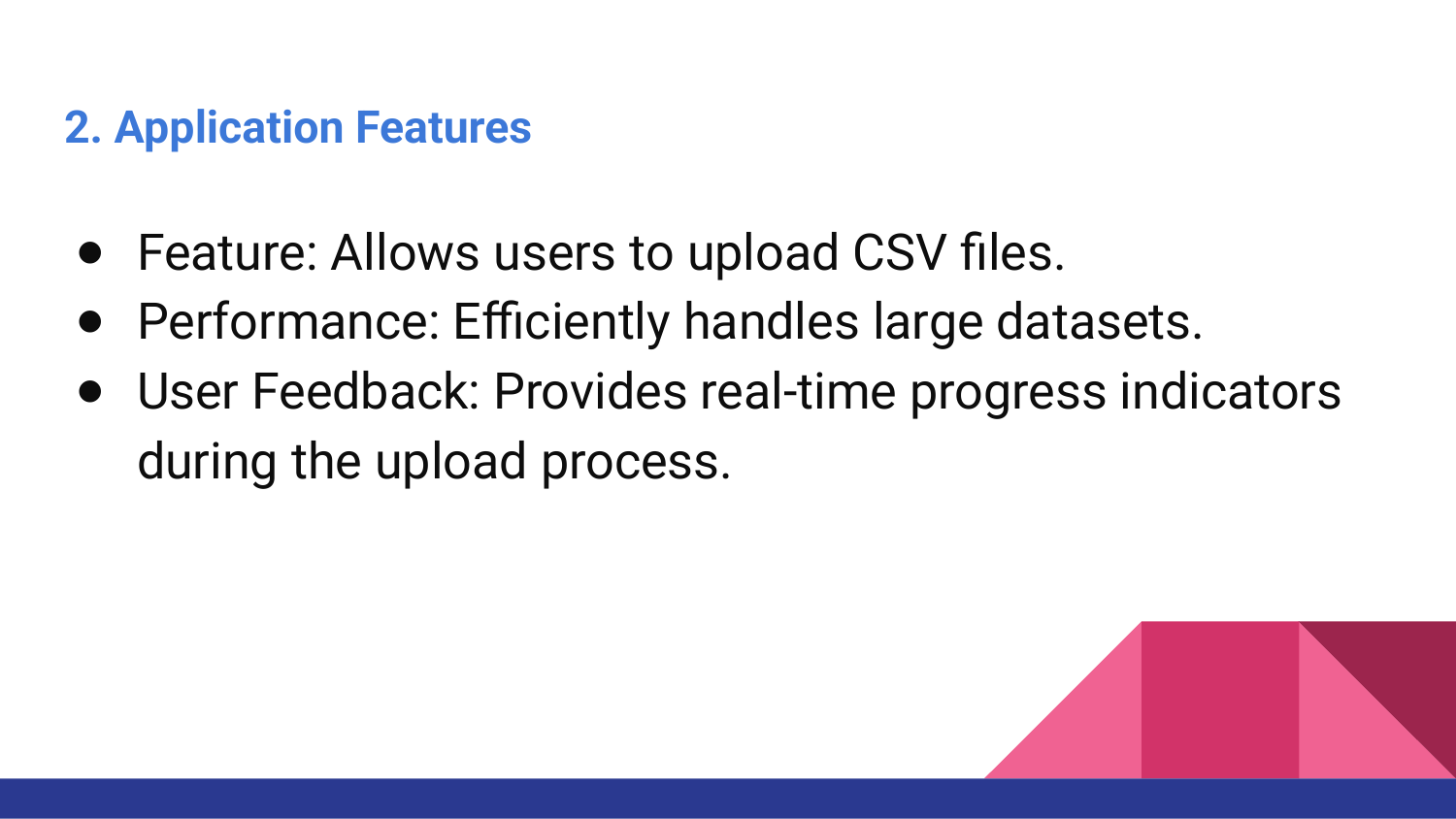

# 2. Application Features

Feature: Allows users to upload CSV files.
Performance: Efficiently handles large datasets.
User Feedback: Provides real-time progress indicators during the upload process.